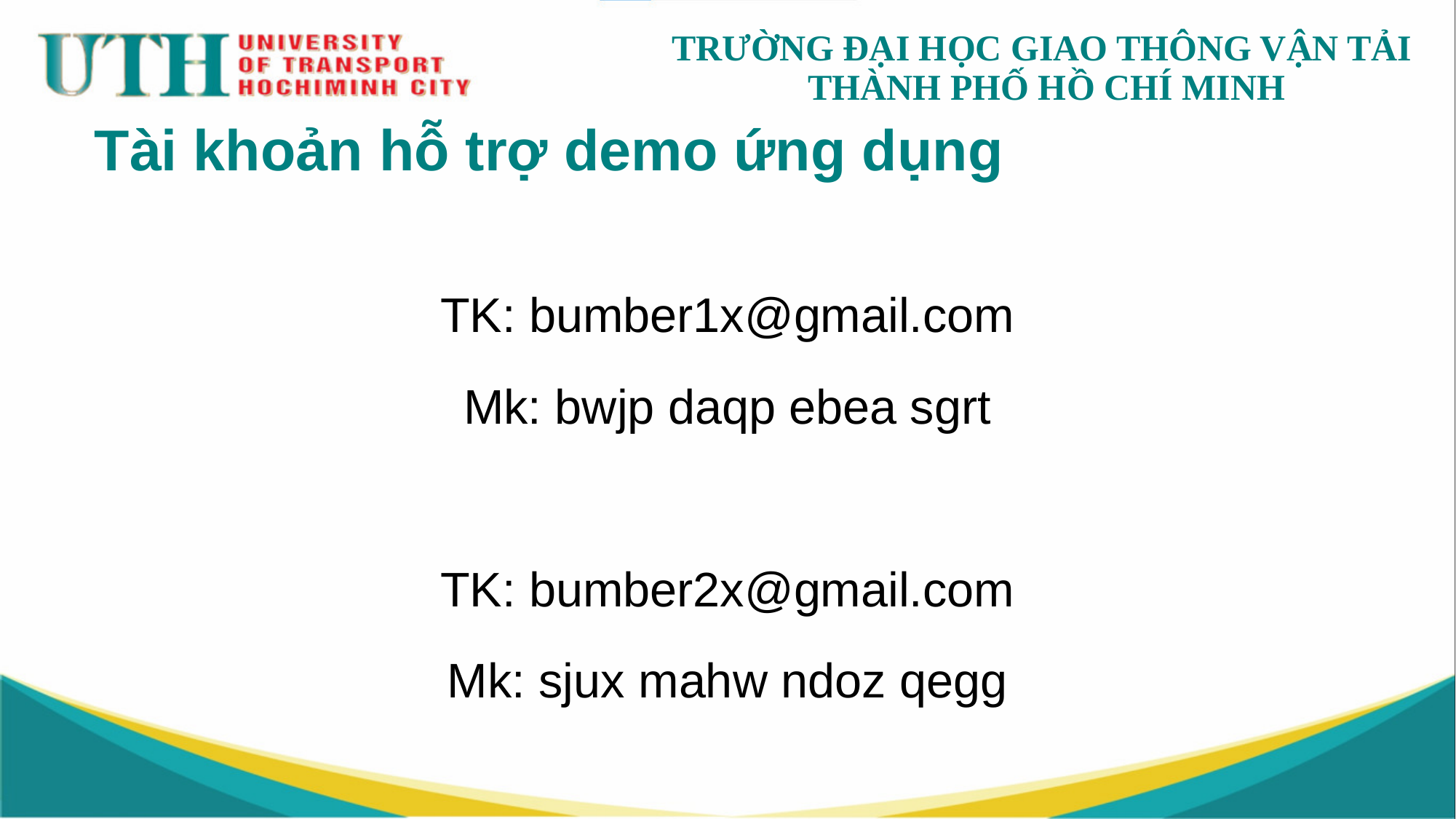

Tài khoản hỗ trợ demo ứng dụng
TK: bumber1x@gmail.com
Mk: bwjp daqp ebea sgrt

TK: bumber2x@gmail.com
Mk: sjux mahw ndoz qegg